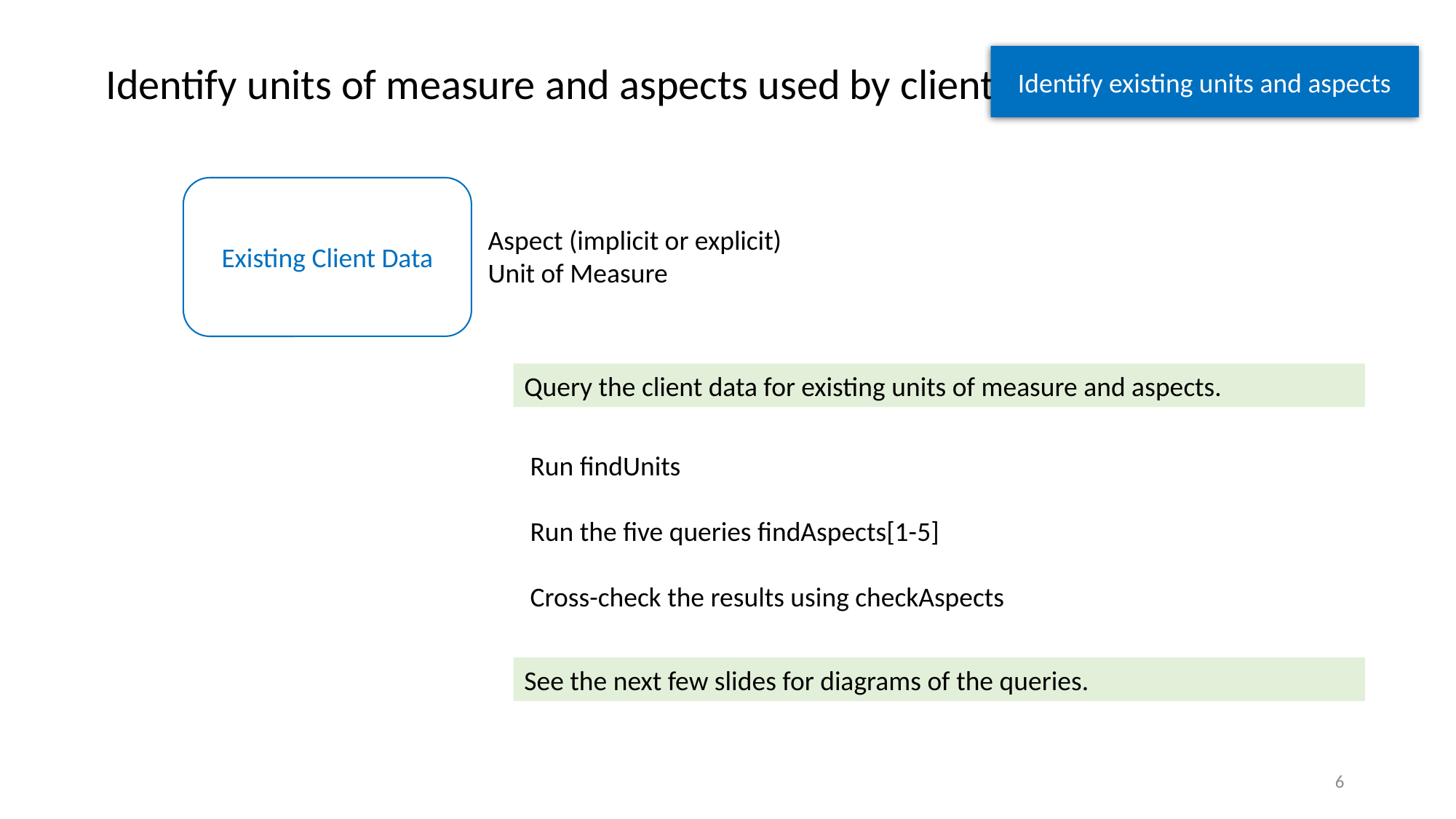

Identify existing units and aspects
Identify units of measure and aspects used by client
Existing Client Data
Aspect (implicit or explicit)
Unit of Measure
Query the client data for existing units of measure and aspects.
Run findUnits

Run the five queries findAspects[1-5]

Cross-check the results using checkAspects
See the next few slides for diagrams of the queries.
6